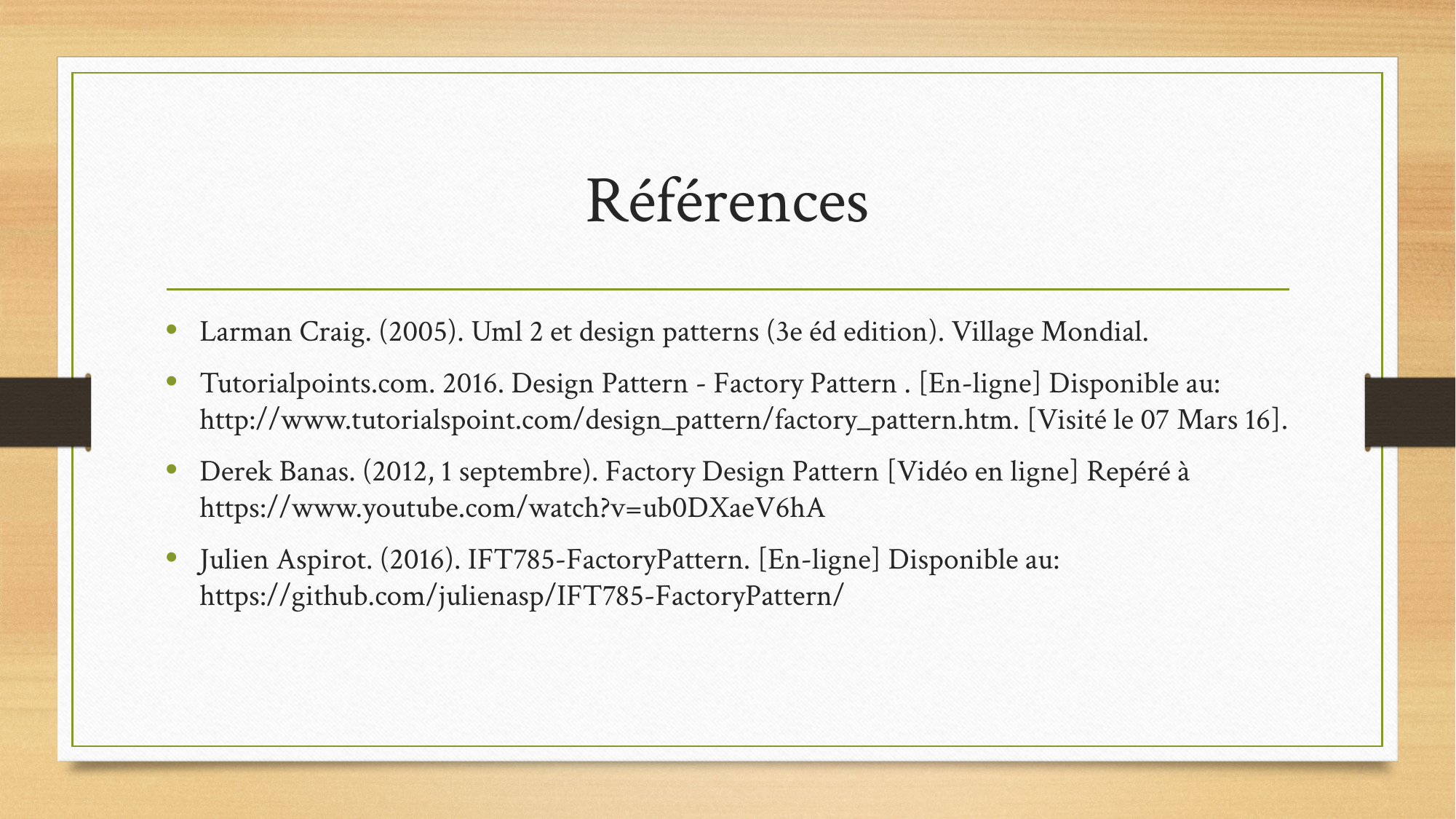

# Références
Larman Craig. (2005). Uml 2 et design patterns (3e éd edition). Village Mondial.
Tutorialpoints.com. 2016. Design Pattern - Factory Pattern . [En-ligne] Disponible au: http://www.tutorialspoint.com/design_pattern/factory_pattern.htm. [Visité le 07 Mars 16].
Derek Banas. (2012, 1 septembre). Factory Design Pattern [Vidéo en ligne] Repéré à https://www.youtube.com/watch?v=ub0DXaeV6hA
Julien Aspirot. (2016). IFT785-FactoryPattern. [En-ligne] Disponible au: https://github.com/julienasp/IFT785-FactoryPattern/